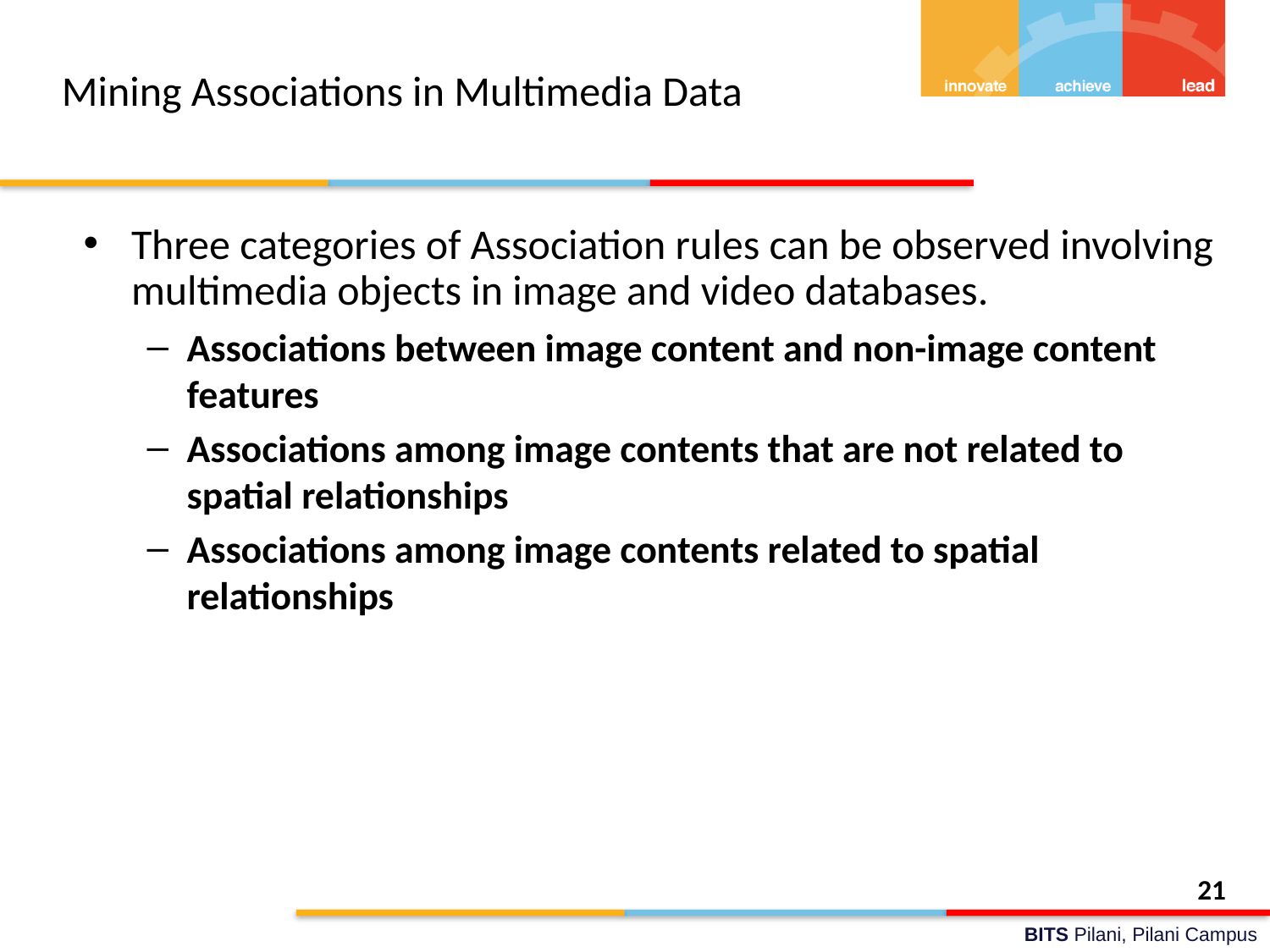

Mining Associations in Multimedia Data
Three categories of Association rules can be observed involving multimedia objects in image and video databases.
Associations between image content and non-image content features
Associations among image contents that are not related to spatial relationships
Associations among image contents related to spatial relationships
21